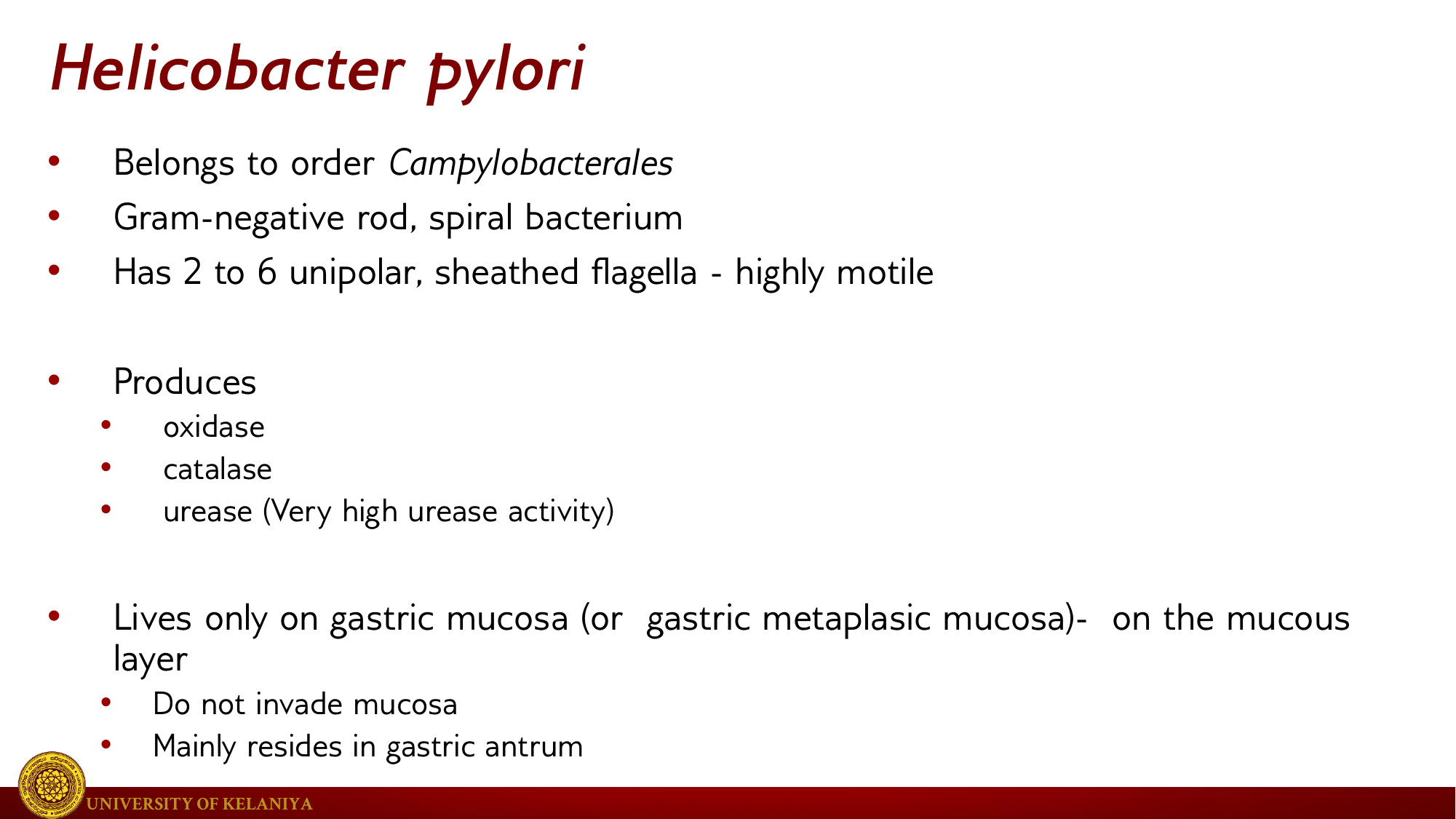

# Helicobacter pylori
Belongs to order Campylobacterales
Gram-negative rod, spiral bacterium
Has 2 to 6 unipolar, sheathed flagella - highly motile

Produces
 oxidase
 catalase
 urease (Very high urease activity)

Lives only on gastric mucosa (or  gastric metaplasic mucosa)-  on the mucous layer
Do not invade mucosa
Mainly resides in gastric antrum